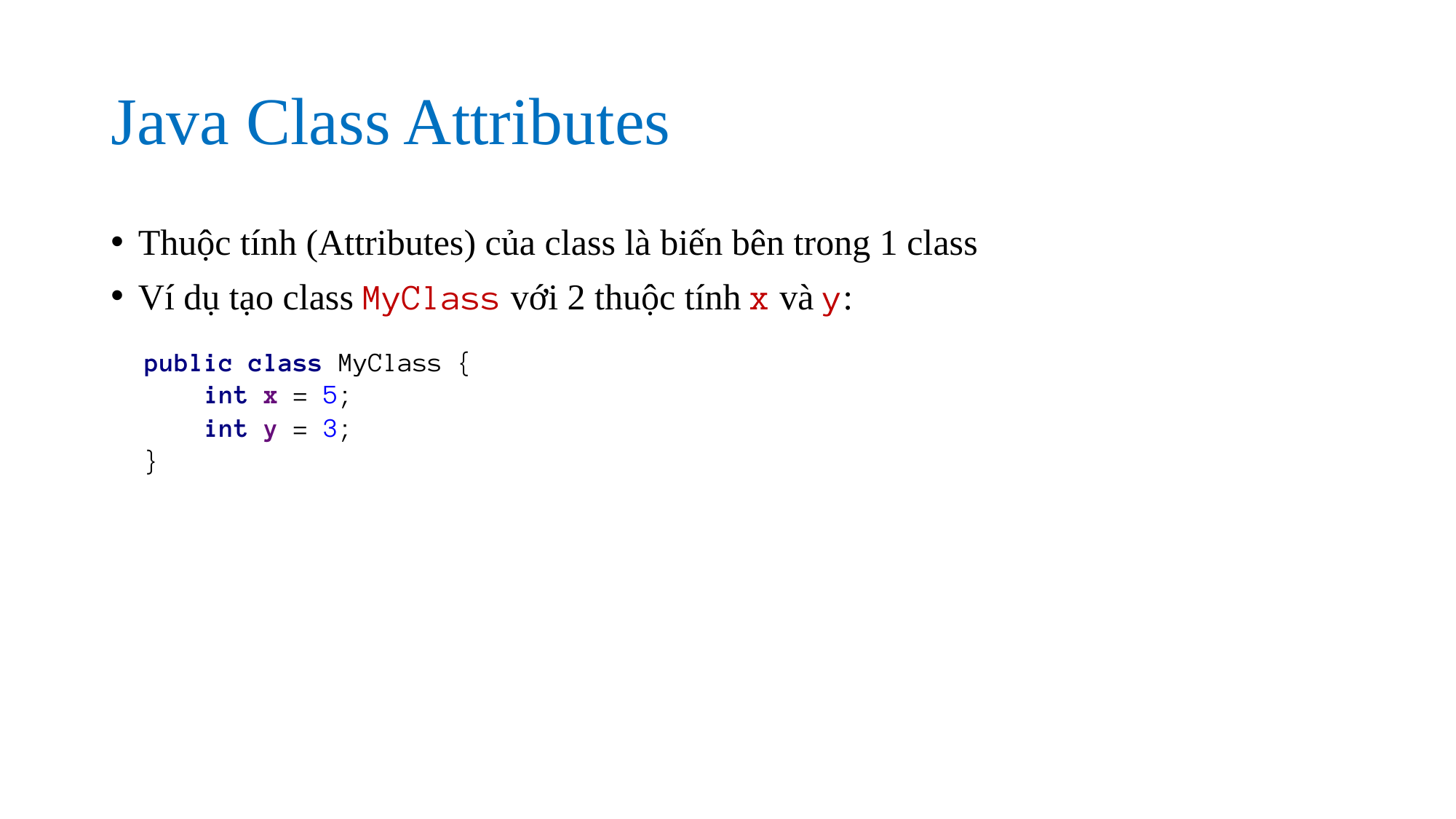

# Java Class Attributes
Thuộc tính (Attributes) của class là biến bên trong 1 class
Ví dụ tạo class MyClass với 2 thuộc tính x và y:
public class MyClass {
    int x = 5;
    int y = 3;
}